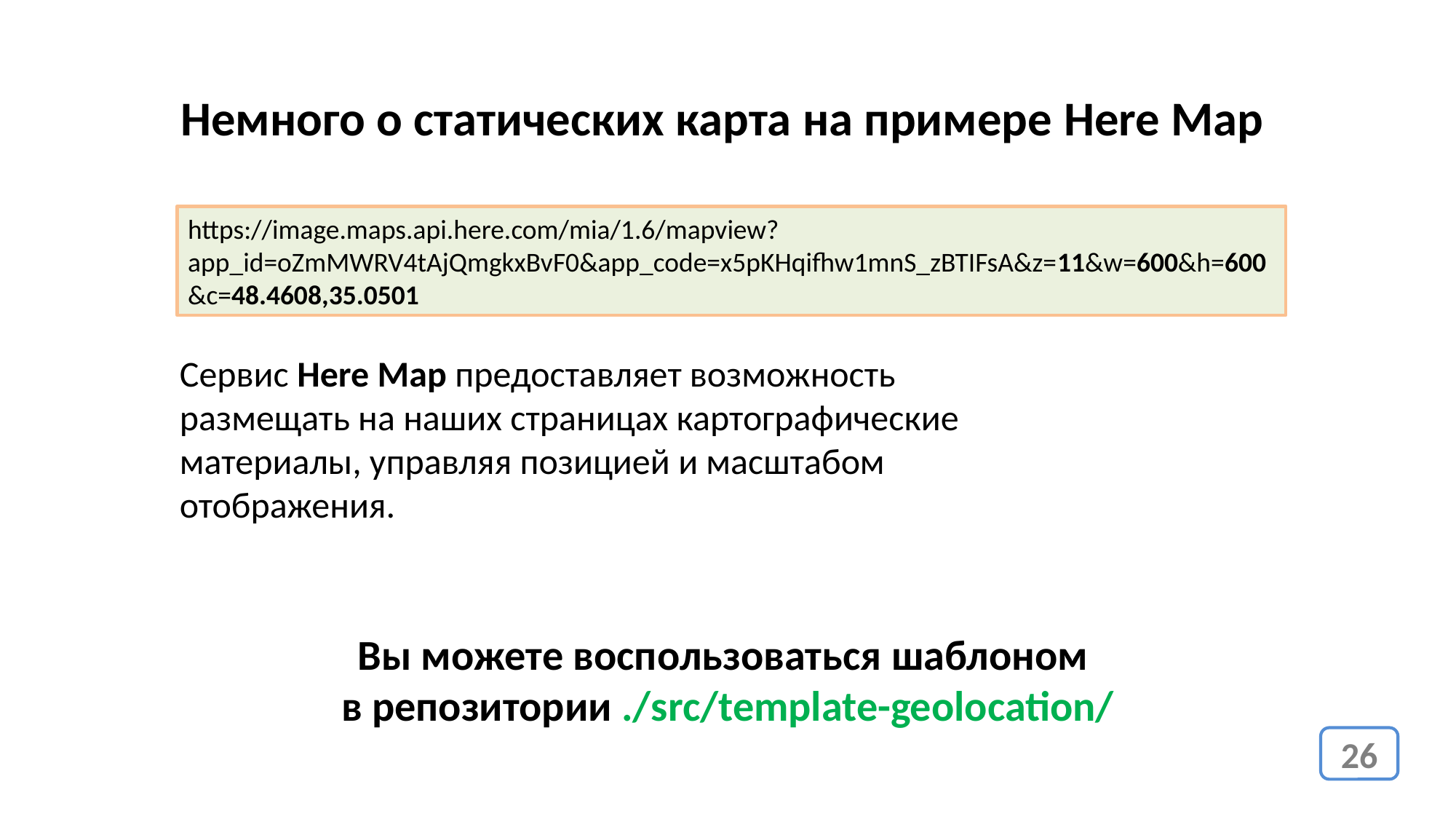

Немного о статических карта на примере Here Map
https://image.maps.api.here.com/mia/1.6/mapview?app_id=oZmMWRV4tAjQmgkxBvF0&app_code=x5pKHqifhw1mnS_zBTIFsA&z=11&w=600&h=600&c=48.4608,35.0501
Сервис Here Map предоставляет возможность размещать на наших страницах картографические материалы, управляя позицией и масштабом отображения.
Вы можете воспользоваться шаблоном
в репозитории ./src/template-geolocation/
26